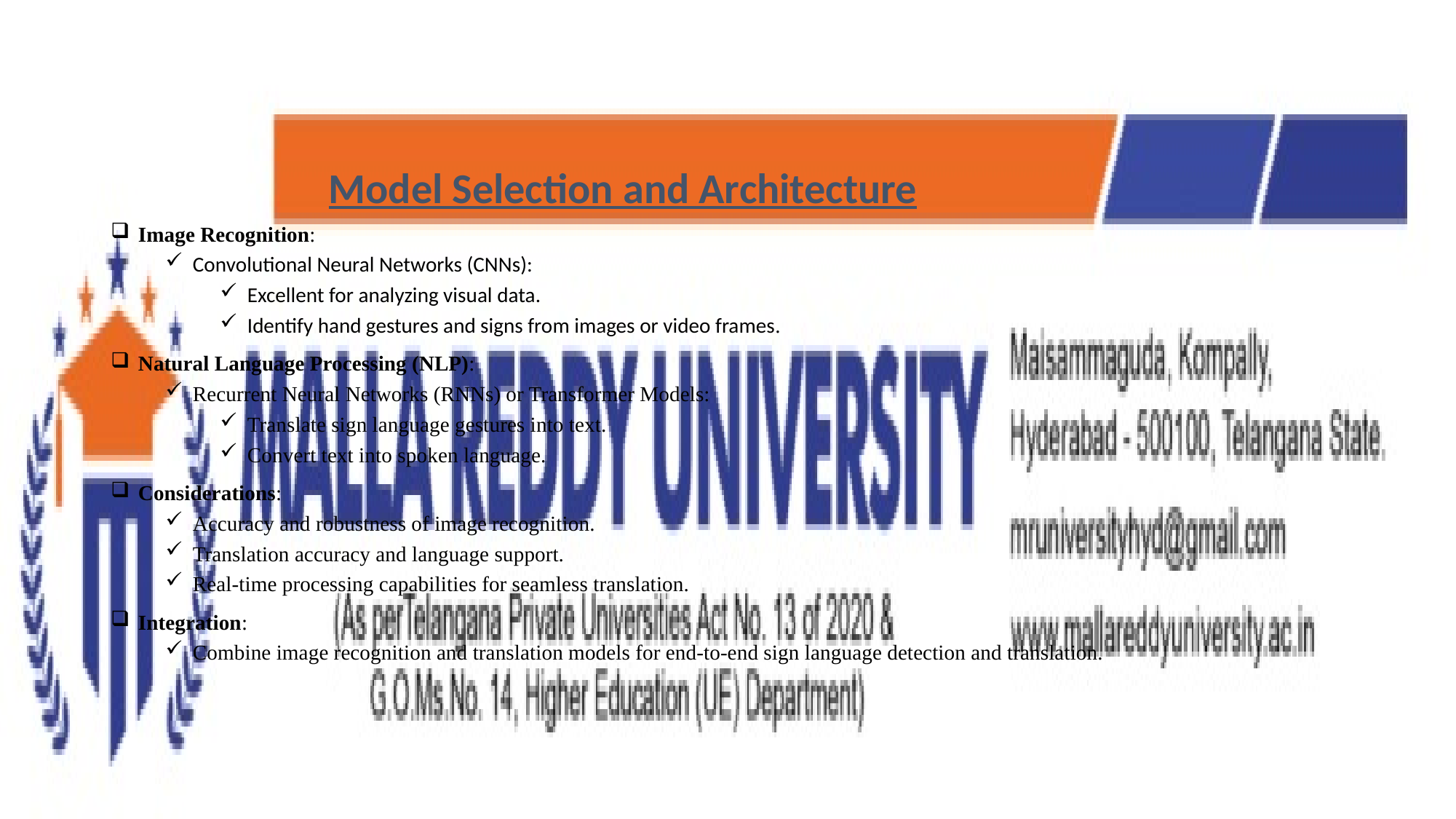

Model Selection and Architecture
Image Recognition:
Convolutional Neural Networks (CNNs):
Excellent for analyzing visual data.
Identify hand gestures and signs from images or video frames.
Natural Language Processing (NLP):
Recurrent Neural Networks (RNNs) or Transformer Models:
Translate sign language gestures into text.
Convert text into spoken language.
Considerations:
Accuracy and robustness of image recognition.
Translation accuracy and language support.
Real-time processing capabilities for seamless translation.
Integration:
Combine image recognition and translation models for end-to-end sign language detection and translation.